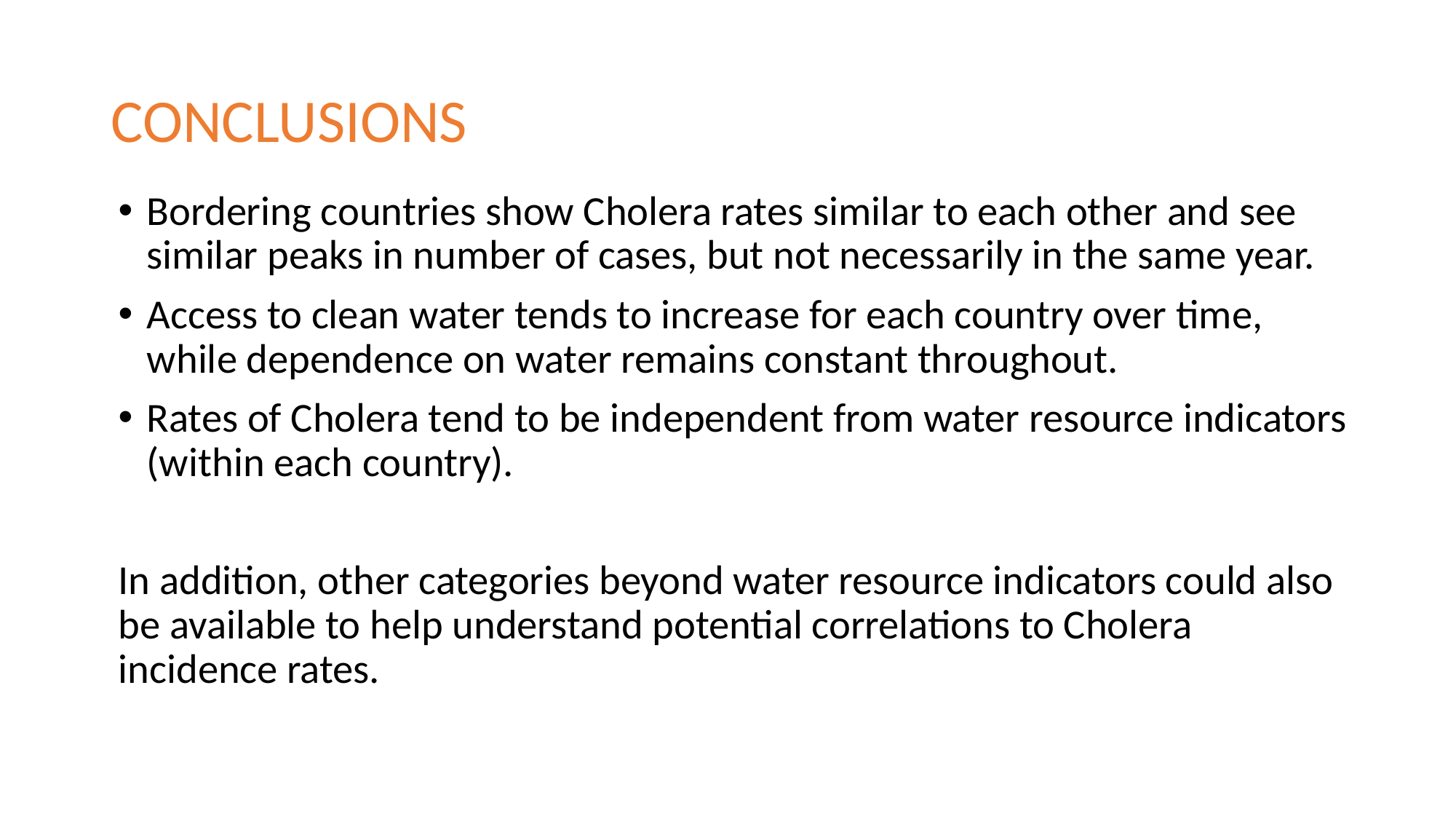

# CONCLUSIONS
Bordering countries show Cholera rates similar to each other and see similar peaks in number of cases, but not necessarily in the same year.
Access to clean water tends to increase for each country over time, while dependence on water remains constant throughout.
Rates of Cholera tend to be independent from water resource indicators (within each country).

In addition, other categories beyond water resource indicators could also be available to help understand potential correlations to Cholera incidence rates.